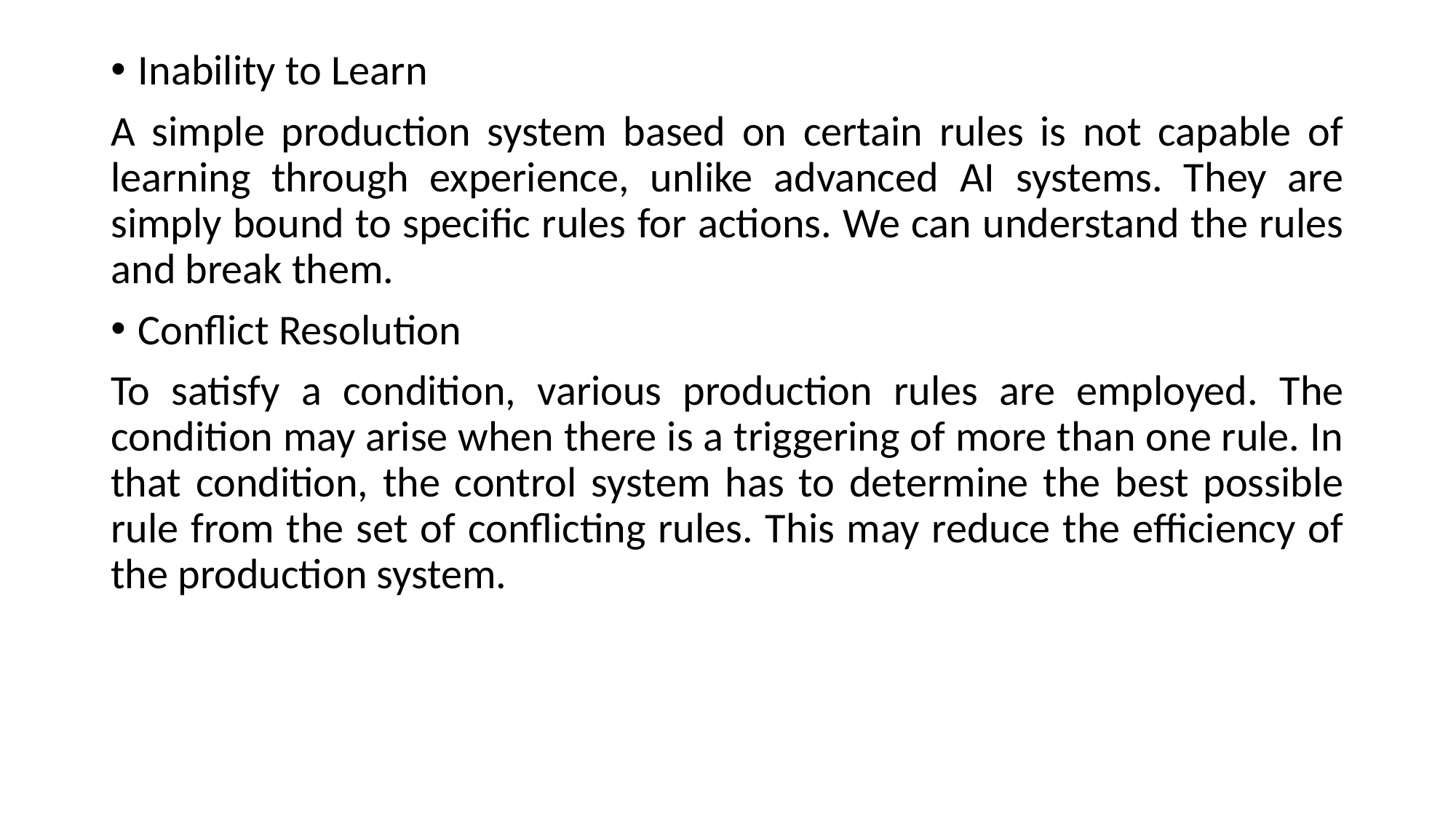

Inability to Learn
A simple production system based on certain rules is not capable of learning through experience, unlike advanced AI systems. They are simply bound to specific rules for actions. We can understand the rules and break them.
Conflict Resolution
To satisfy a condition, various production rules are employed. The condition may arise when there is a triggering of more than one rule. In that condition, the control system has to determine the best possible rule from the set of conflicting rules. This may reduce the efficiency of the production system.